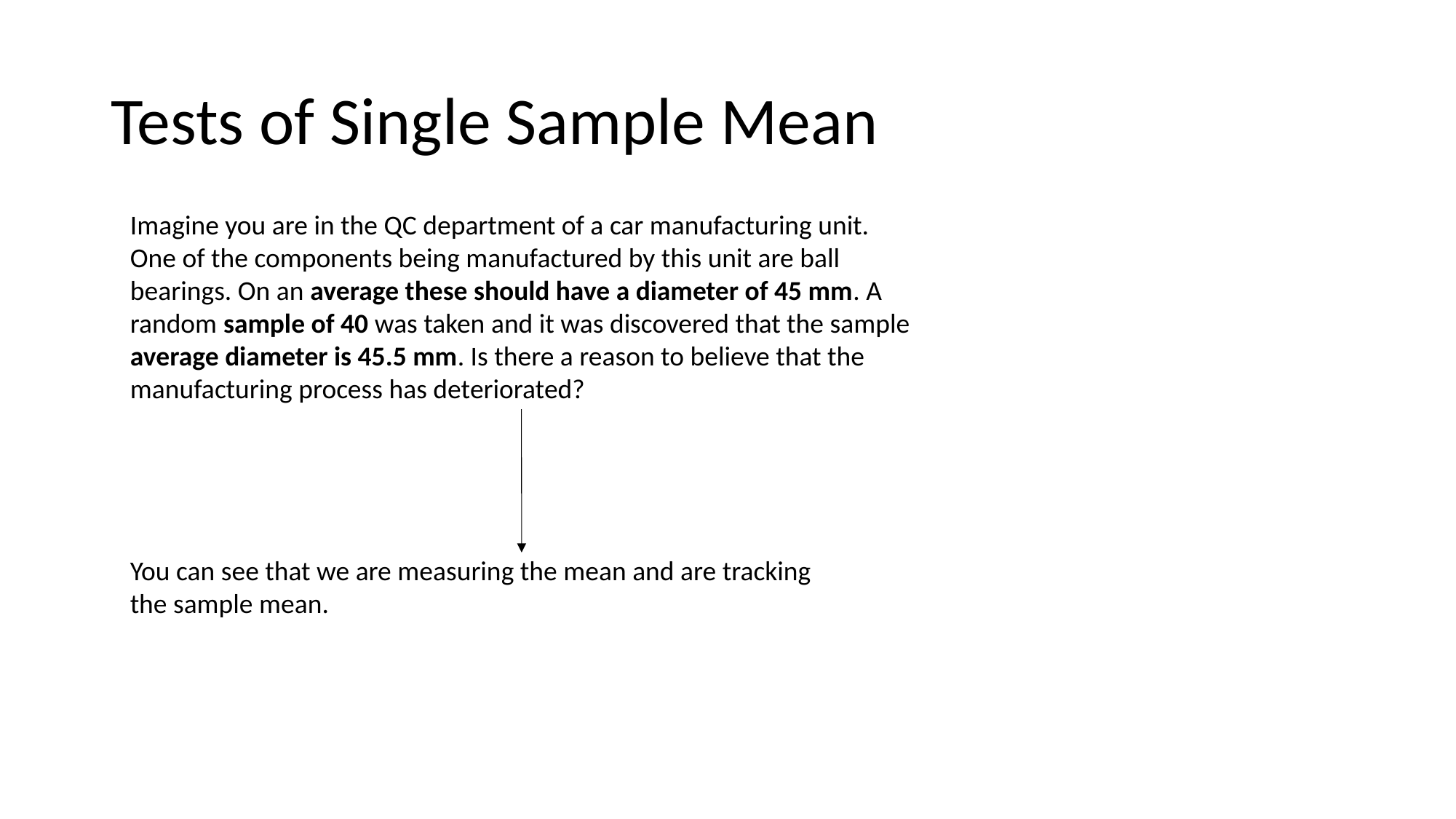

# Tests of Single Sample Mean
Imagine you are in the QC department of a car manufacturing unit. One of the components being manufactured by this unit are ball bearings. On an average these should have a diameter of 45 mm. A random sample of 40 was taken and it was discovered that the sample average diameter is 45.5 mm. Is there a reason to believe that the manufacturing process has deteriorated?
You can see that we are measuring the mean and are tracking the sample mean.